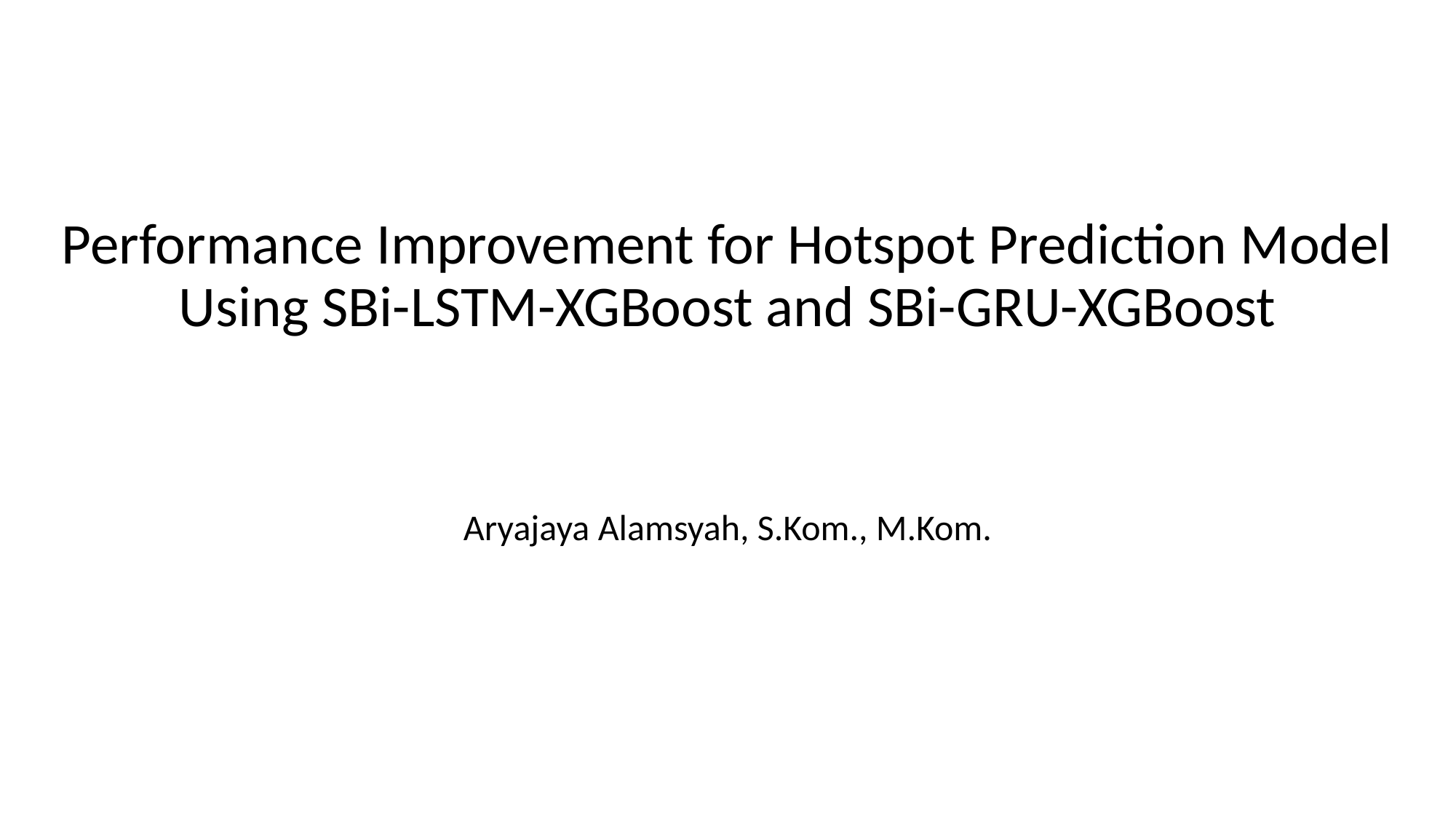

# Performance Improvement for Hotspot Prediction Model Using SBi-LSTM-XGBoost and SBi-GRU-XGBoost
Aryajaya Alamsyah, S.Kom., M.Kom.